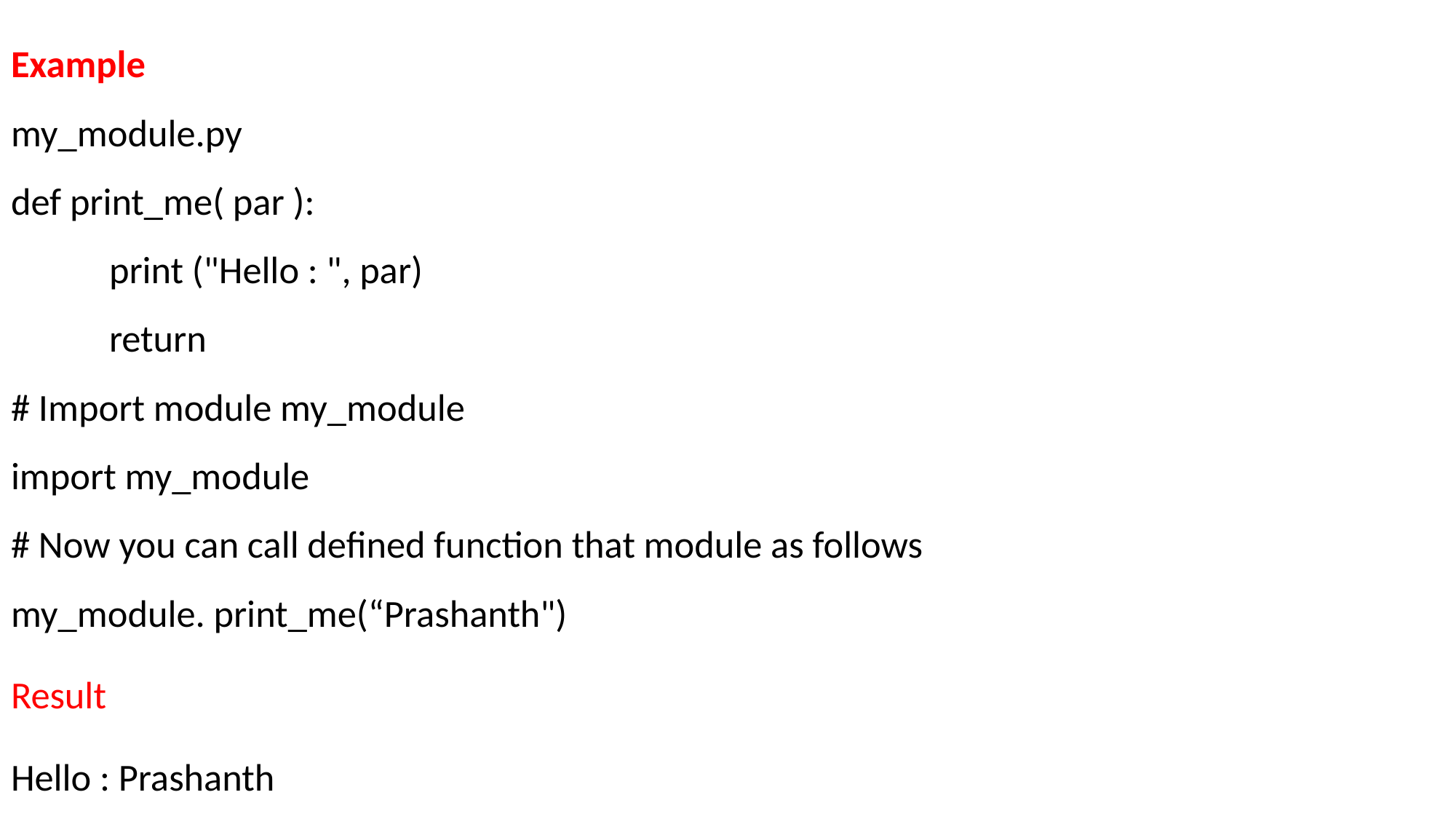

Example
my_module.py
def print_me( par ):
	print ("Hello : ", par)
	return
# Import module my_module
import my_module
# Now you can call defined function that module as follows
my_module. print_me(“Prashanth")
Result
Hello : Prashanth